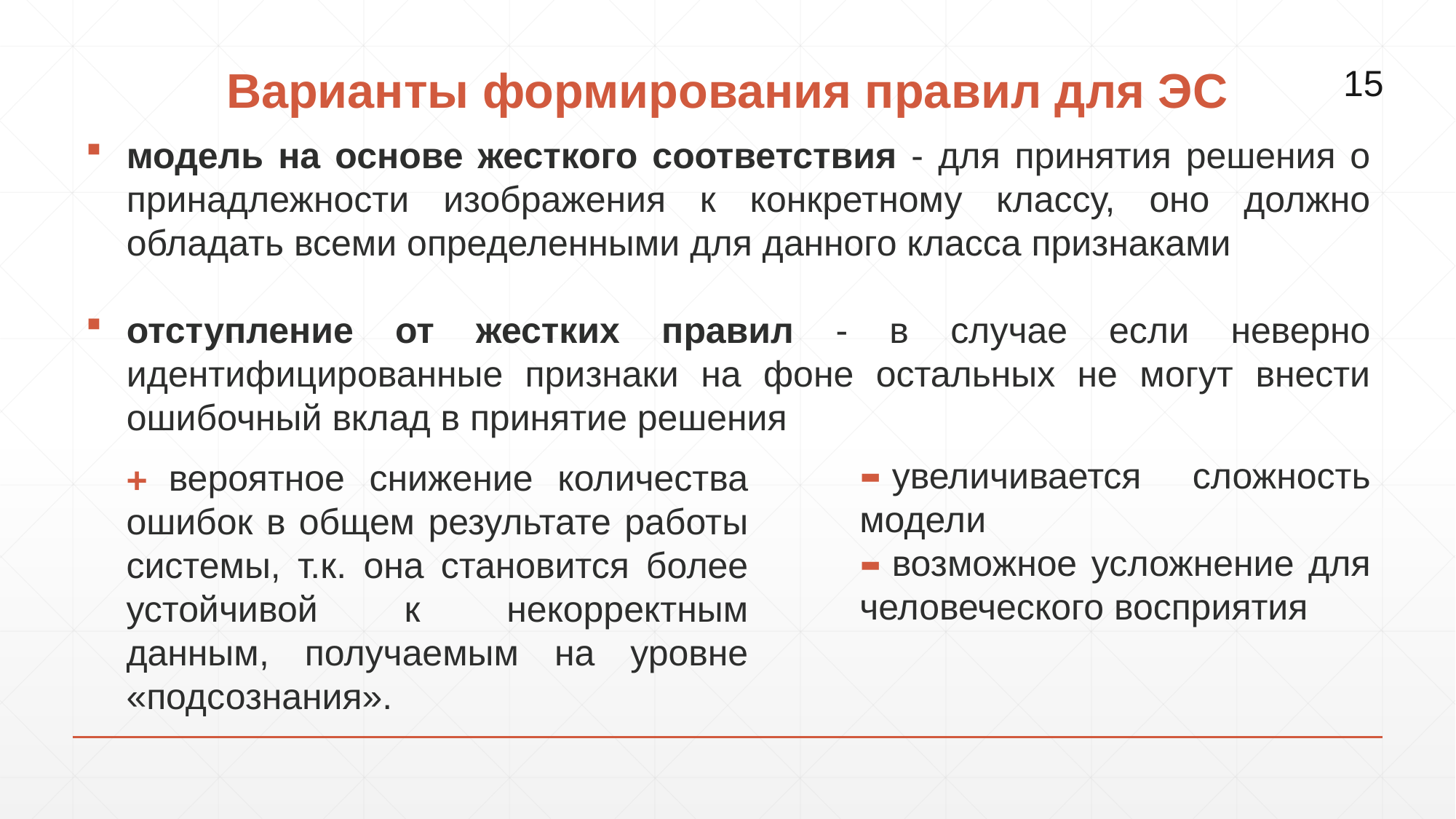

# Варианты формирования правил для ЭС
15
модель на основе жесткого соответствия - для принятия решения о принадлежности изображения к конкретному классу, оно должно обладать всеми определенными для данного класса признаками

отступление от жестких правил - в случае если неверно идентифицированные признаки на фоне остальных не могут внести ошибочный вклад в принятие решения
-
увеличивается сложность модели
возможное усложнение для человеческого восприятия
вероятное снижение количества ошибок в общем результате работы системы, т.к. она становится более устойчивой к некорректным данным, получаемым на уровне «подсознания».
+
-